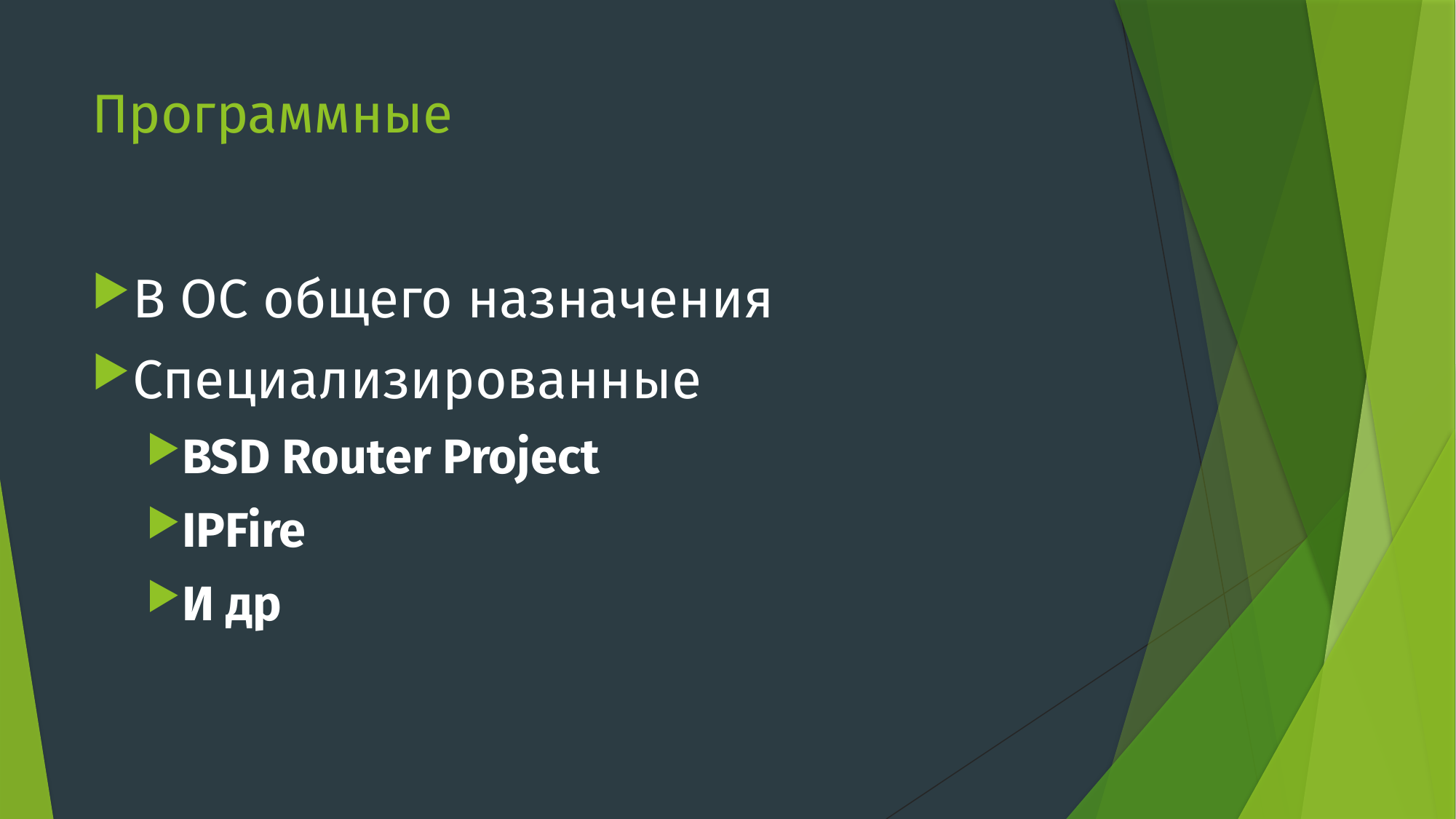

# Программные
В ОС общего назначения
Специализированные
BSD Router Project
IPFire
И др